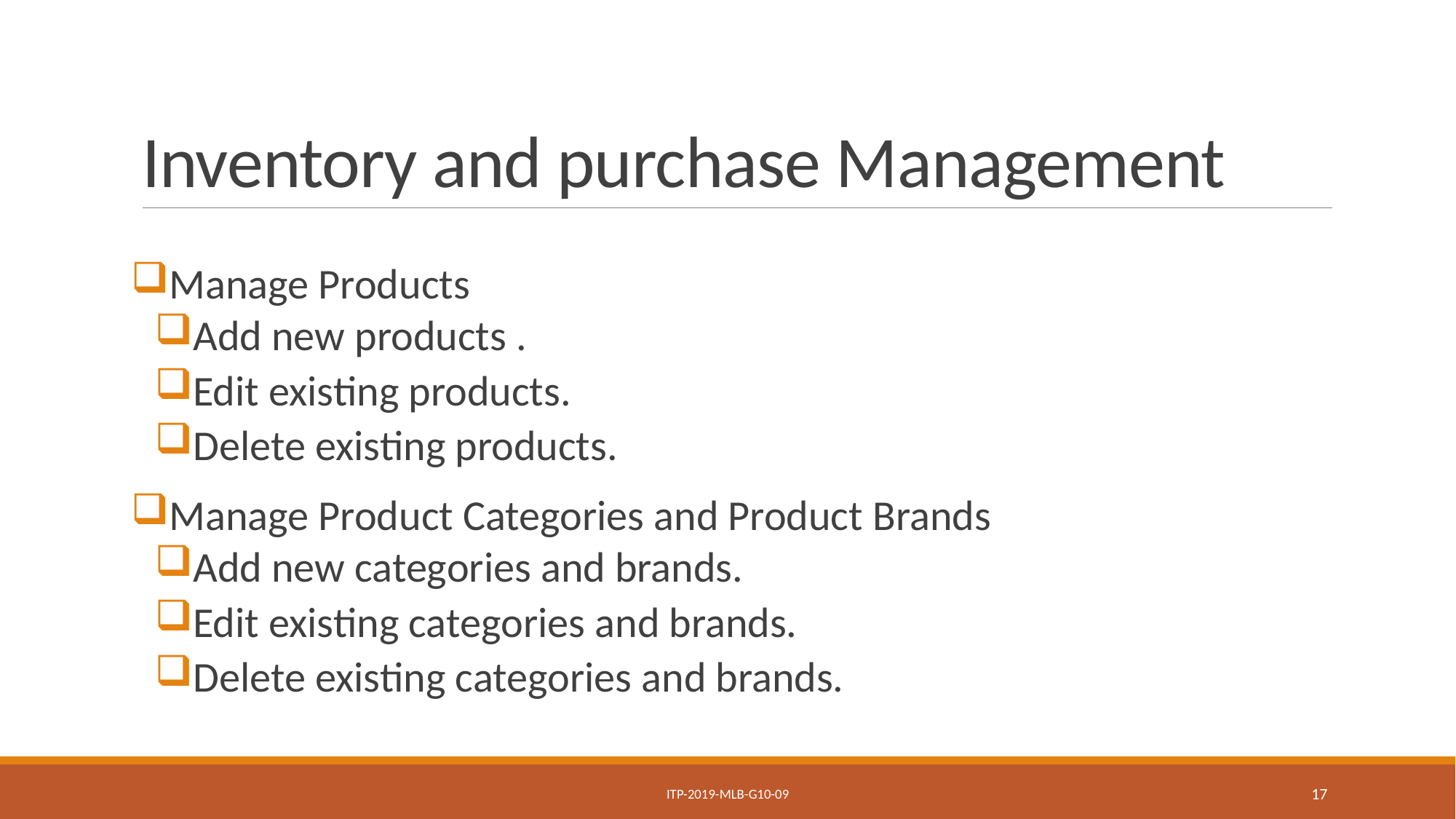

# Inventory and purchase Management
Manage Products
Add new products .
Edit existing products.
Delete existing products.
Manage Product Categories and Product Brands
Add new categories and brands.
Edit existing categories and brands.
Delete existing categories and brands.
ITP-2019-MLB-G10-09
17